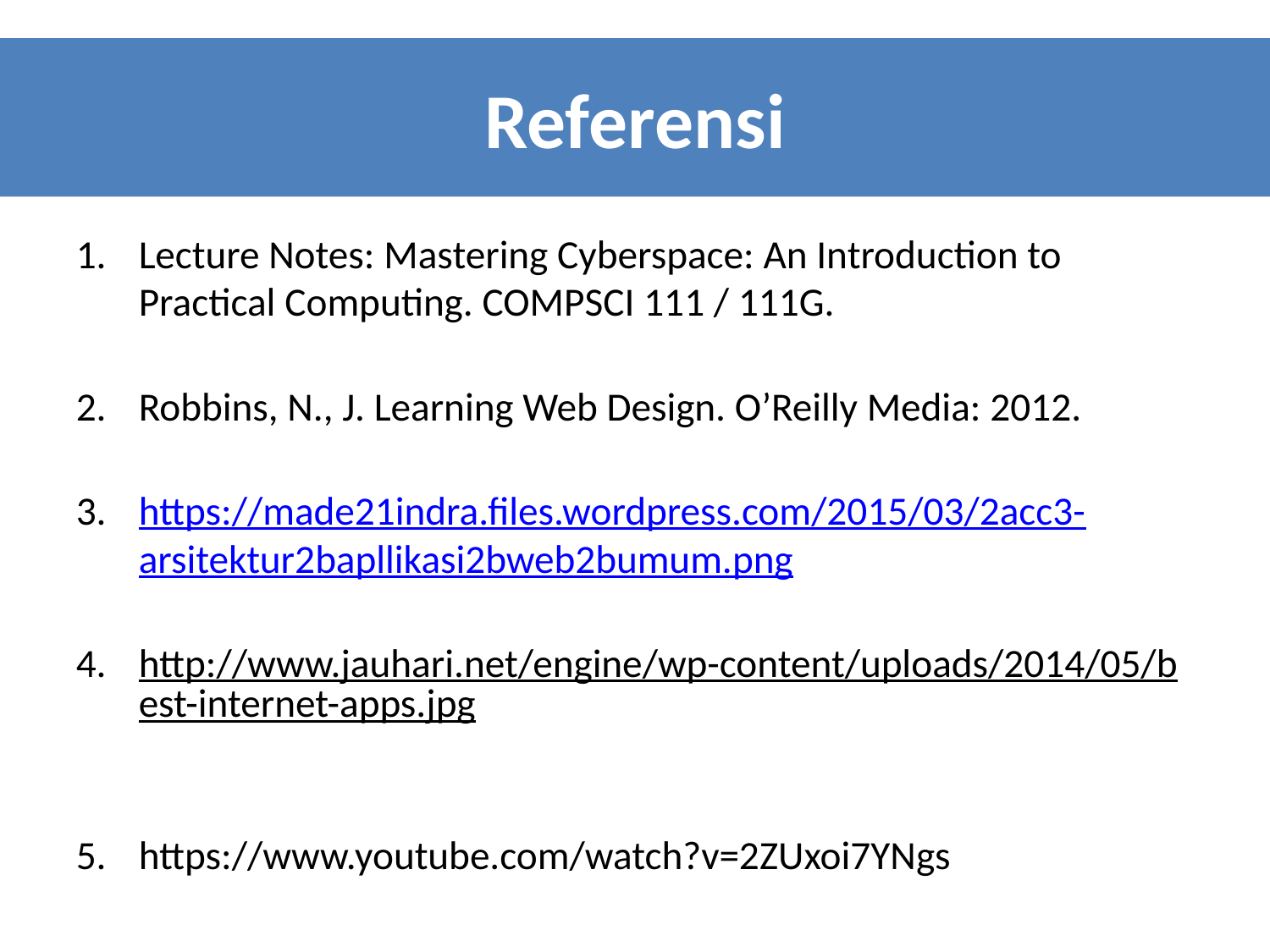

Referensi
Lecture Notes: Mastering Cyberspace: An Introduction to Practical Computing. COMPSCI 111 / 111G.
Robbins, N., J. Learning Web Design. O’Reilly Media: 2012.
https://made21indra.files.wordpress.com/2015/03/2acc3-arsitektur2bapllikasi2bweb2bumum.png
http://www.jauhari.net/engine/wp-content/uploads/2014/05/best-internet-apps.jpg
https://www.youtube.com/watch?v=2ZUxoi7YNgs